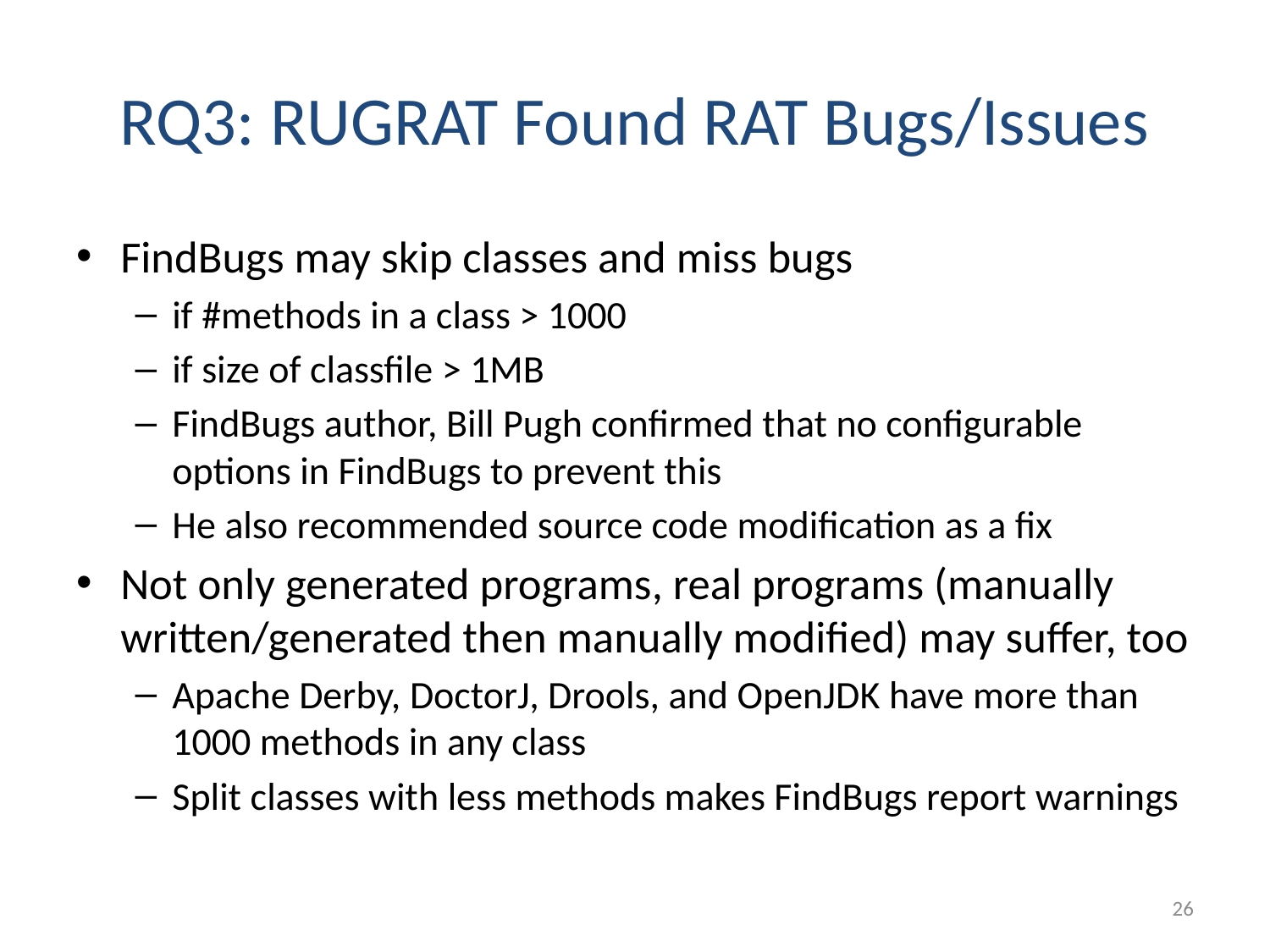

# RQ3: RUGRAT Found RAT Bugs/Issues
FindBugs may skip classes and miss bugs
if #methods in a class > 1000
if size of classfile > 1MB
FindBugs author, Bill Pugh confirmed that no configurable options in FindBugs to prevent this
He also recommended source code modification as a fix
Not only generated programs, real programs (manually written/generated then manually modified) may suffer, too
Apache Derby, DoctorJ, Drools, and OpenJDK have more than 1000 methods in any class
Split classes with less methods makes FindBugs report warnings
26